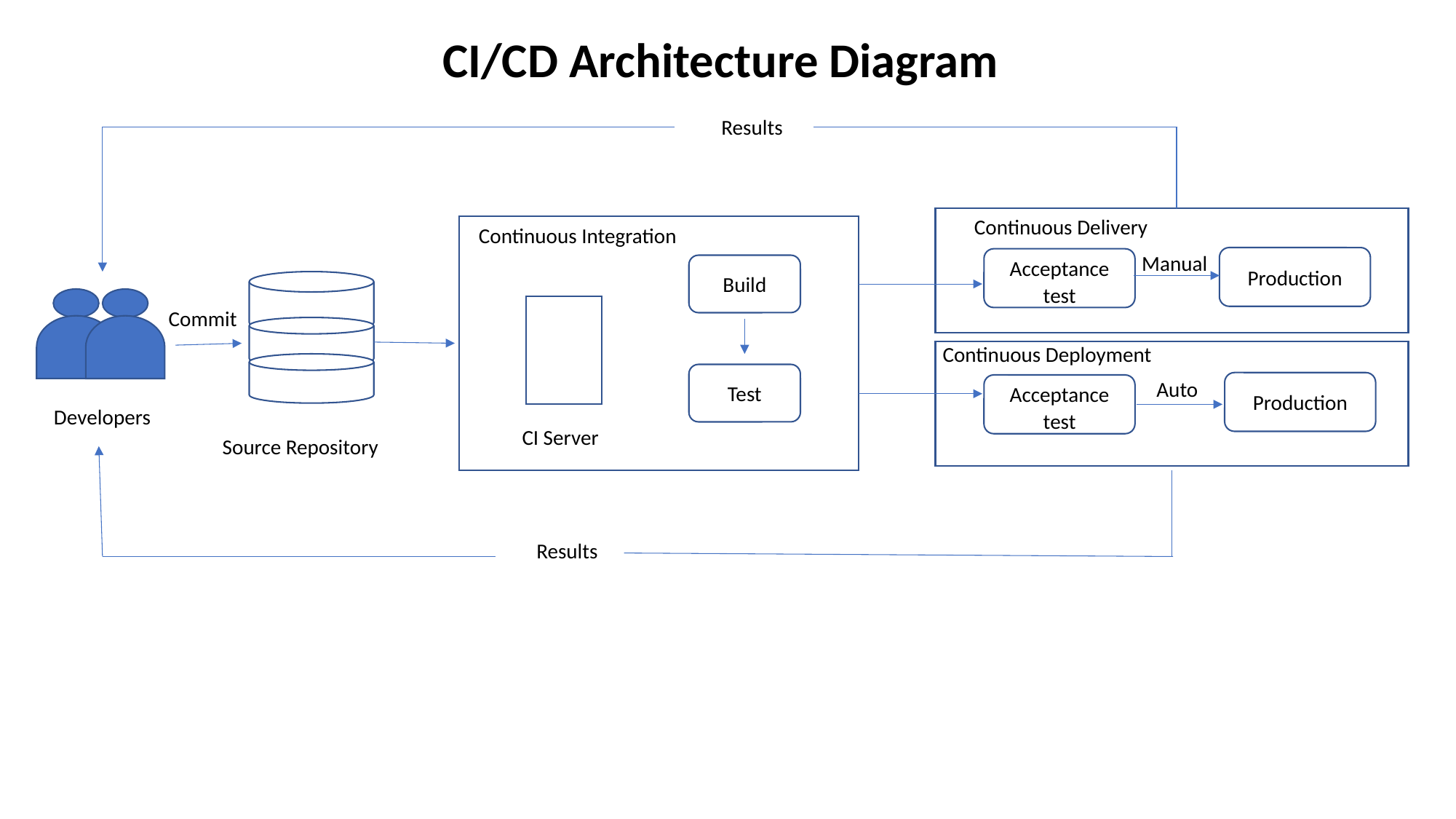

CI/CD Architecture Diagram
Results

Continuous Delivery

Continuous Integration
Build

Test
CI Server
Manual
Production
Acceptance test
Production
Acceptance test

Commit
Continuous Deployment

Auto
Developers
Source Repository
Results